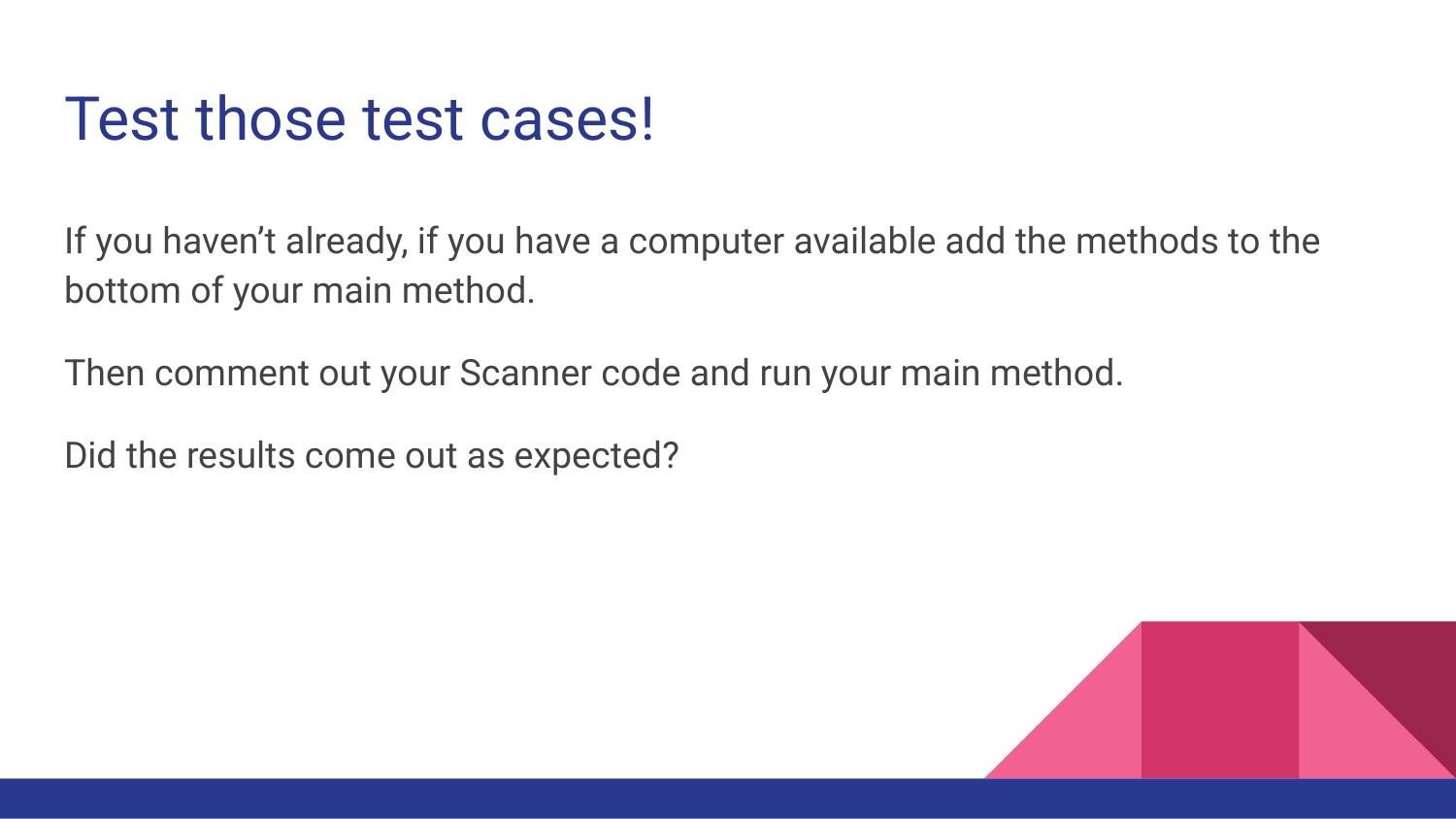

# Test those test cases!
If you haven’t already, if you have a computer available add the methods to the bottom of your main method.
Then comment out your Scanner code and run your main method.
Did the results come out as expected?